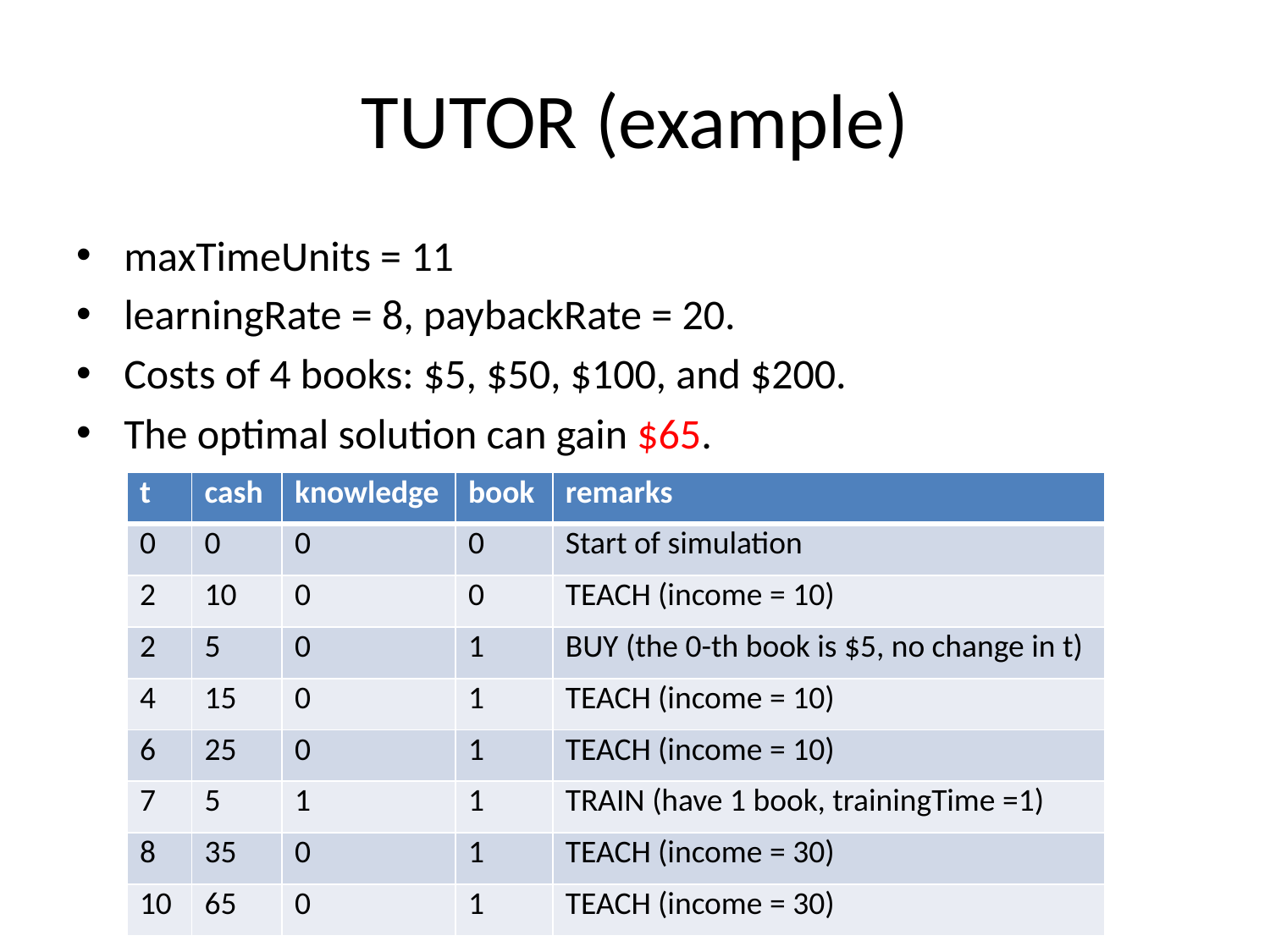

# TUTOR (example)
maxTimeUnits = 11
learningRate = 8, paybackRate = 20.
Costs of 4 books: $5, $50, $100, and $200.
The optimal solution can gain $65.
| t | cash | knowledge | book | remarks |
| --- | --- | --- | --- | --- |
| 0 | 0 | 0 | 0 | Start of simulation |
| 2 | 10 | 0 | 0 | TEACH (income = 10) |
| 2 | 5 | 0 | 1 | BUY (the 0-th book is $5, no change in t) |
| 4 | 15 | 0 | 1 | TEACH (income = 10) |
| 6 | 25 | 0 | 1 | TEACH (income = 10) |
| 7 | 5 | 1 | 1 | TRAIN (have 1 book, trainingTime =1) |
| 8 | 35 | 0 | 1 | TEACH (income = 30) |
| 10 | 65 | 0 | 1 | TEACH (income = 30) |